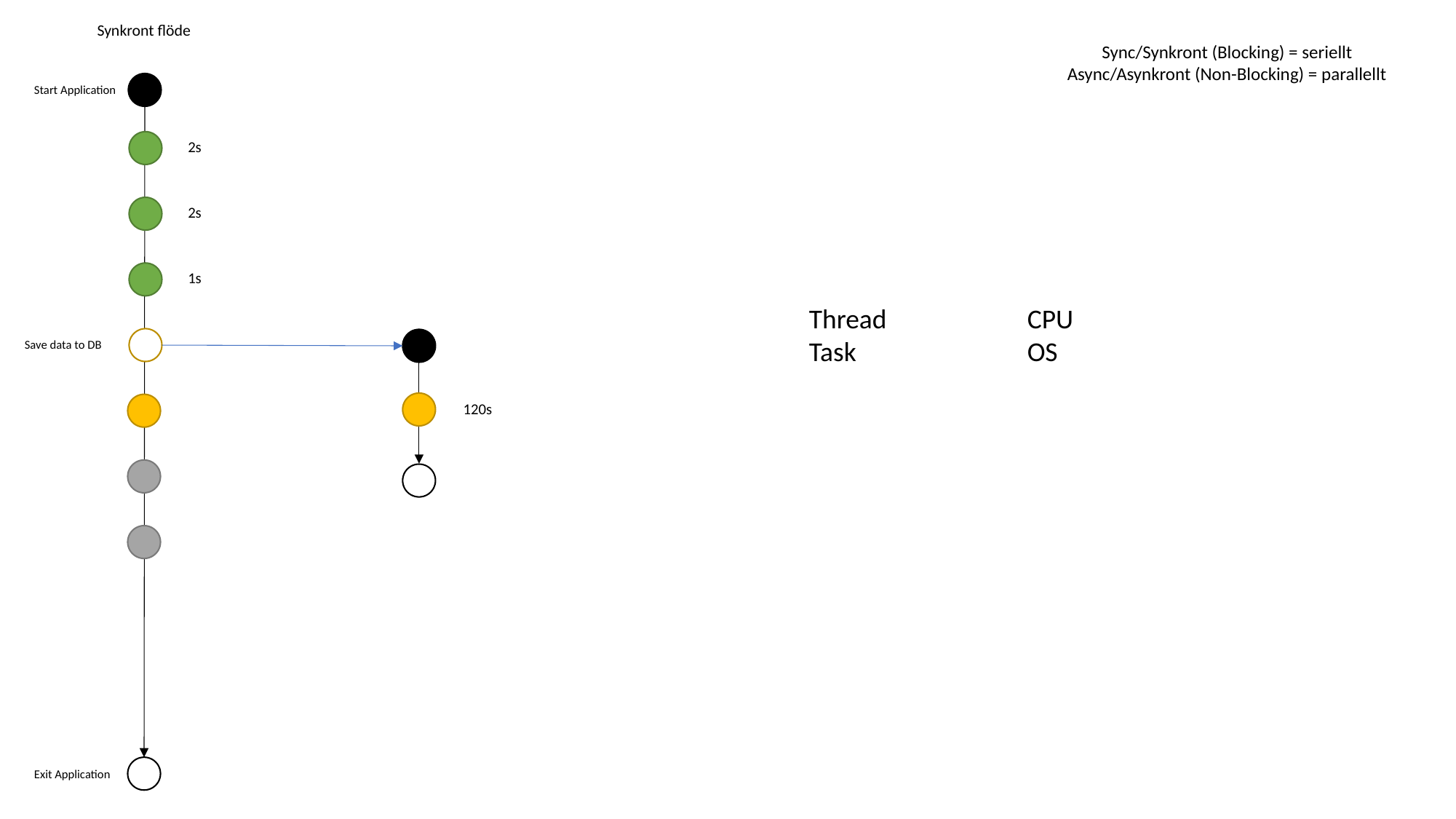

Synkront flöde
Sync/Synkront (Blocking) = seriellt
Async/Asynkront (Non-Blocking) = parallellt

Start Application

2s

2s

1s
Thread		CPU
Task		OS

Save data to DB

120s

Exit Application